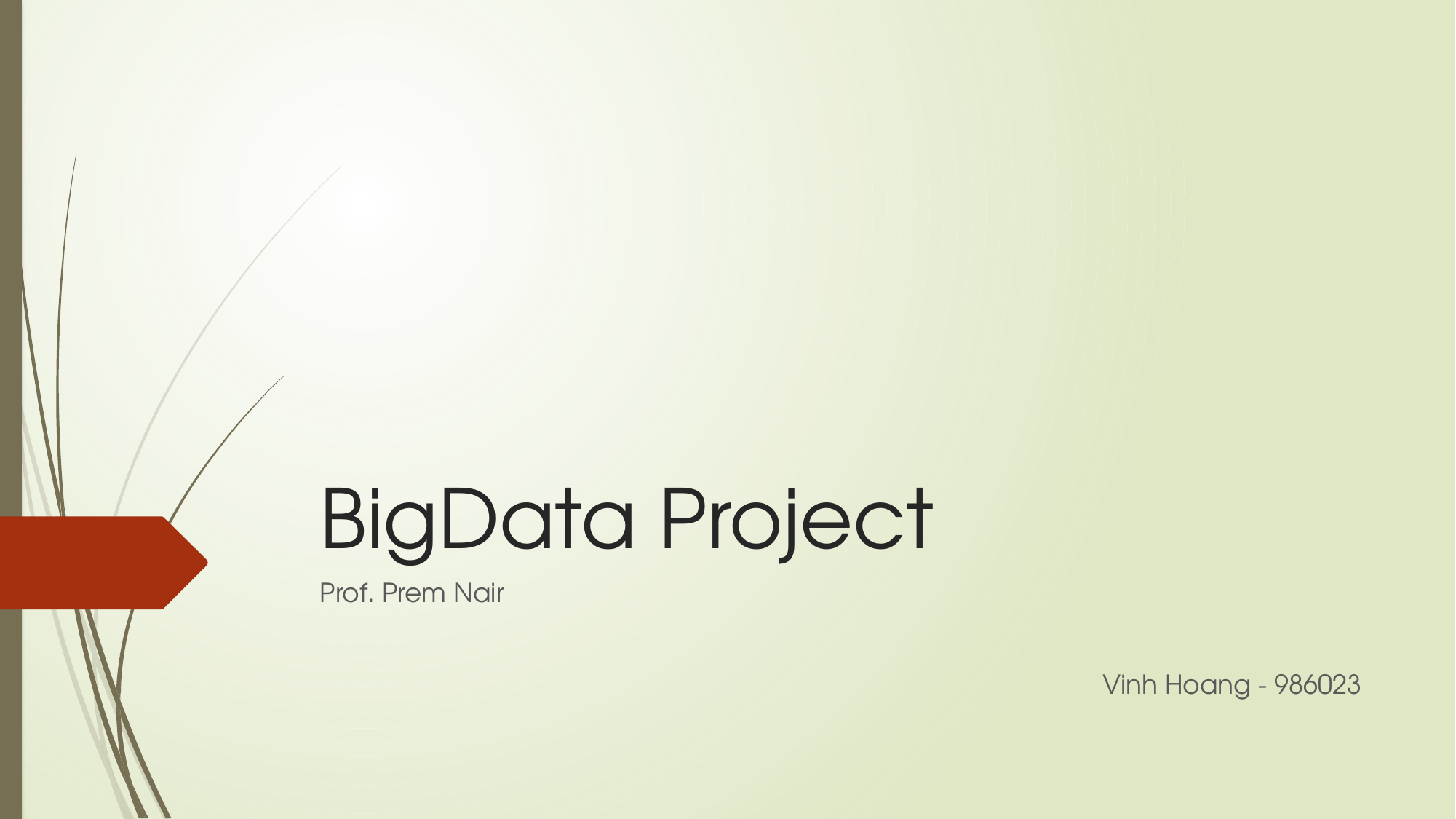

# BigData Project
Prof. Prem Nair

Vinh Hoang - 986023